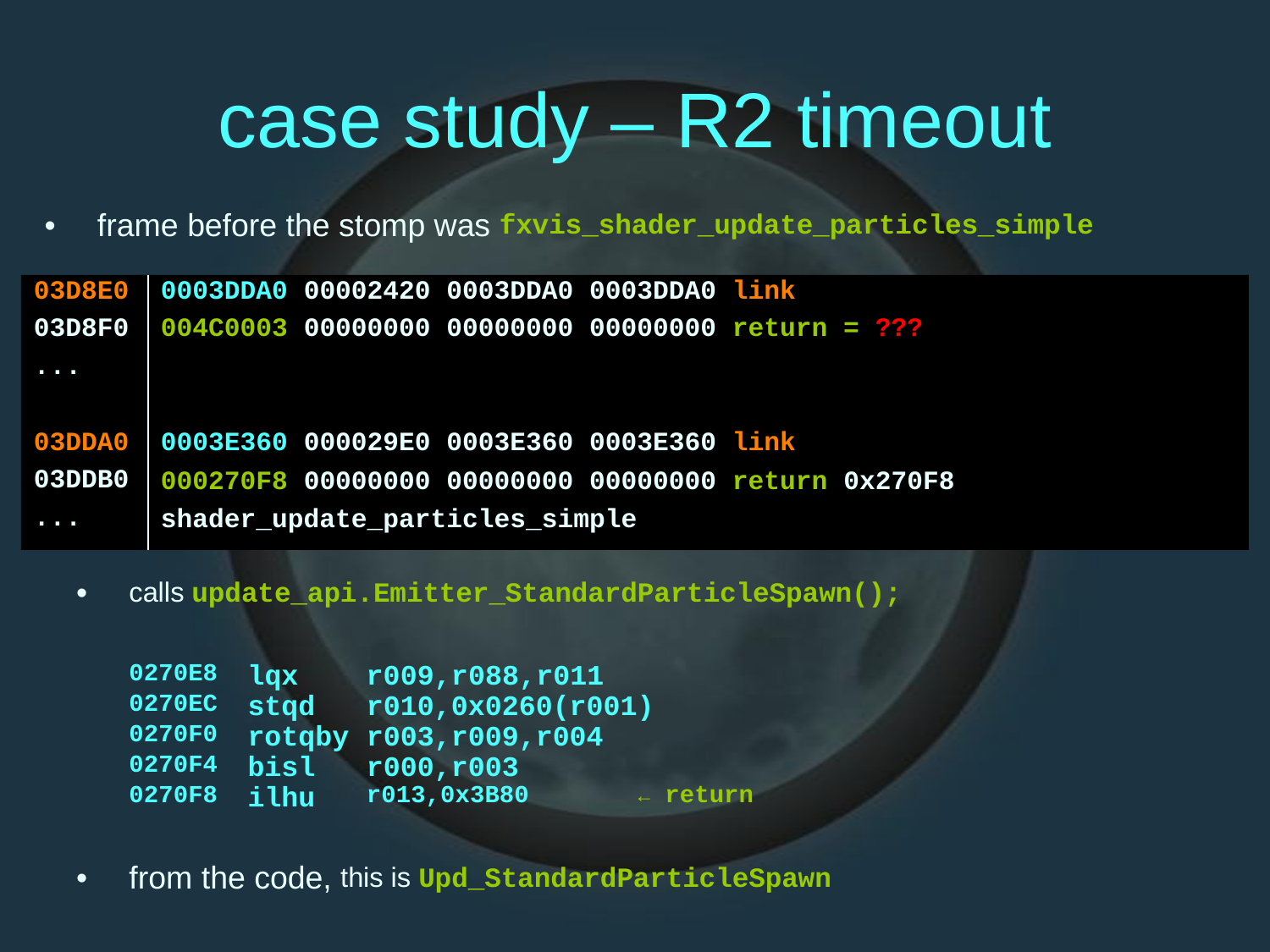

case
study
–
R2
timeout
•
frame before
the stomp was
fxvis_shader_update_particles_simple

03D8E0
03D8F0
...
03DDA0
03DDB0
...

0003DDA0 00002420 0003DDA0 0003DDA0 link
004C0003 00000000 00000000 00000000 return = ???
0003E360 000029E0 0003E360 0003E360 link
000270F8 00000000 00000000 00000000 return 0x270F8
shader_update_particles_simple
•
calls update_api.Emitter_StandardParticleSpawn();
0270E8
0270EC
0270F0
0270F4
0270F8
lqx stqd rotqby bisl ilhu
r009,r088,r011 r010,0x0260(r001) r003,r009,r004 r000,r003
r013,0x3B80
← return
•
from the code,
this is Upd_StandardParticleSpawn